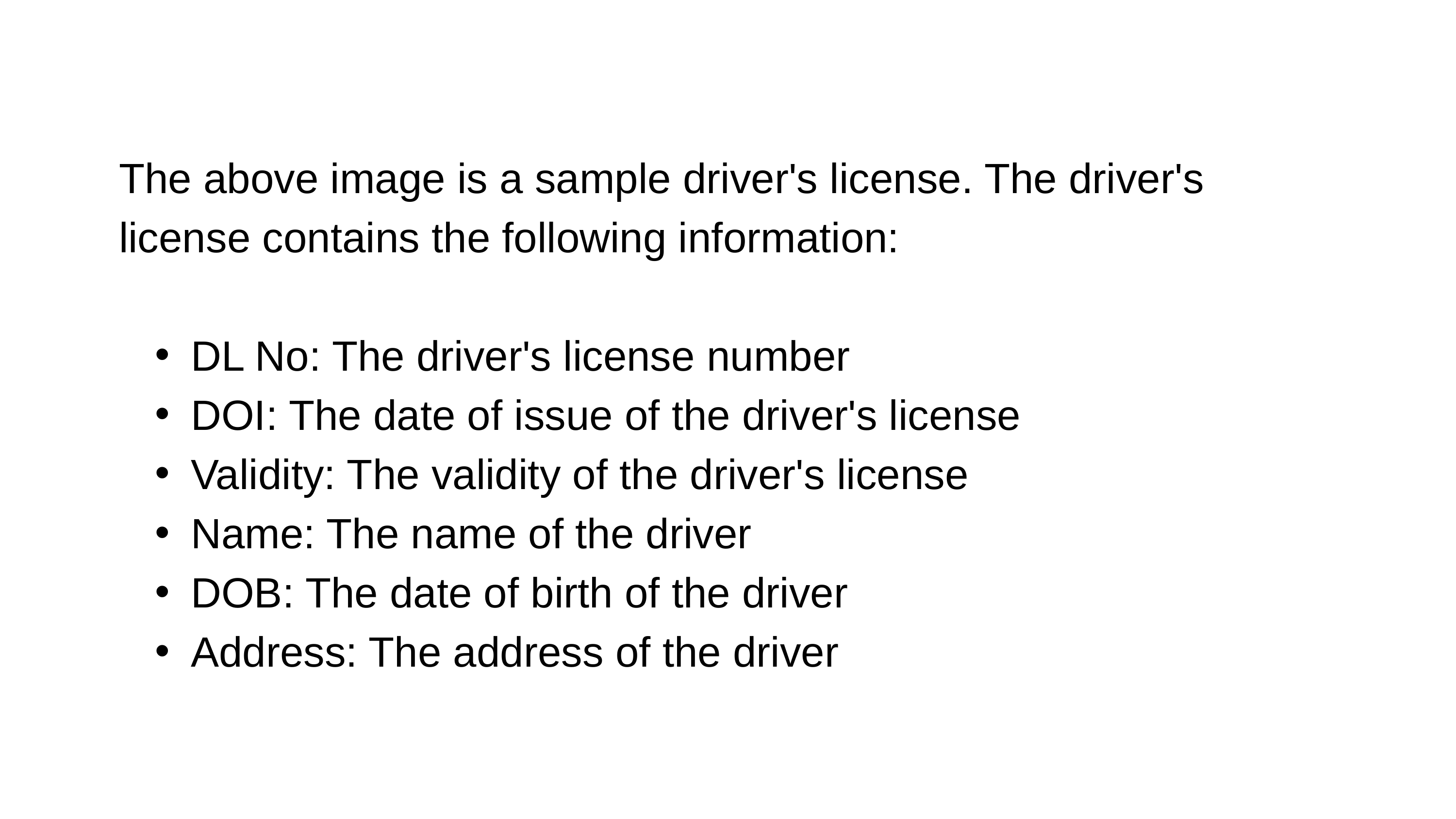

The above image is a sample driver's license. The driver's license contains the following information:

DL No: The driver's license number
DOI: The date of issue of the driver's license
Validity: The validity of the driver's license
Name: The name of the driver
DOB: The date of birth of the driver
Address: The address of the driver